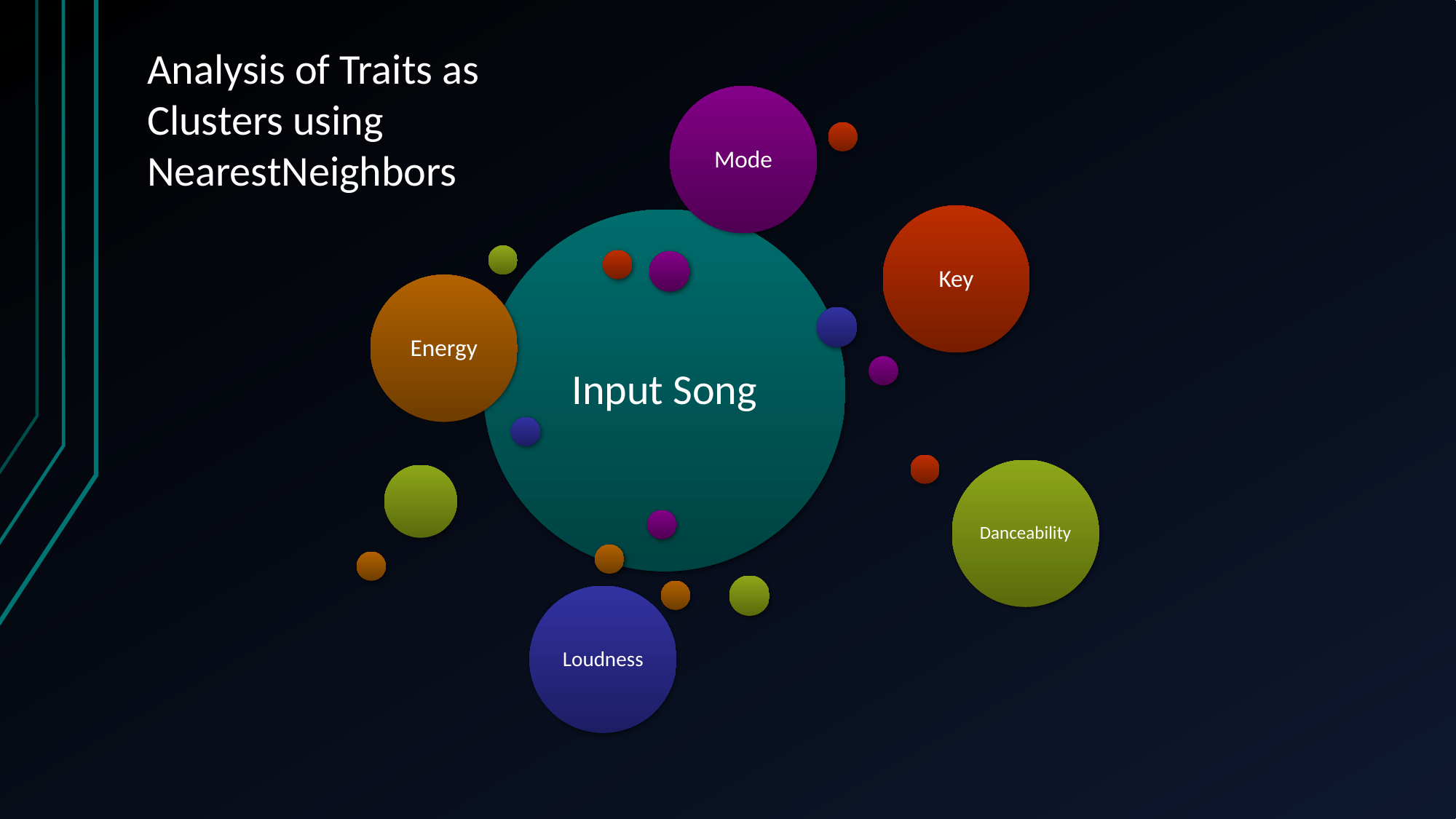

Analysis of Traits as Clusters using NearestNeighbors
Input Song
Energy
Key
Danceability
Loudness
Mode